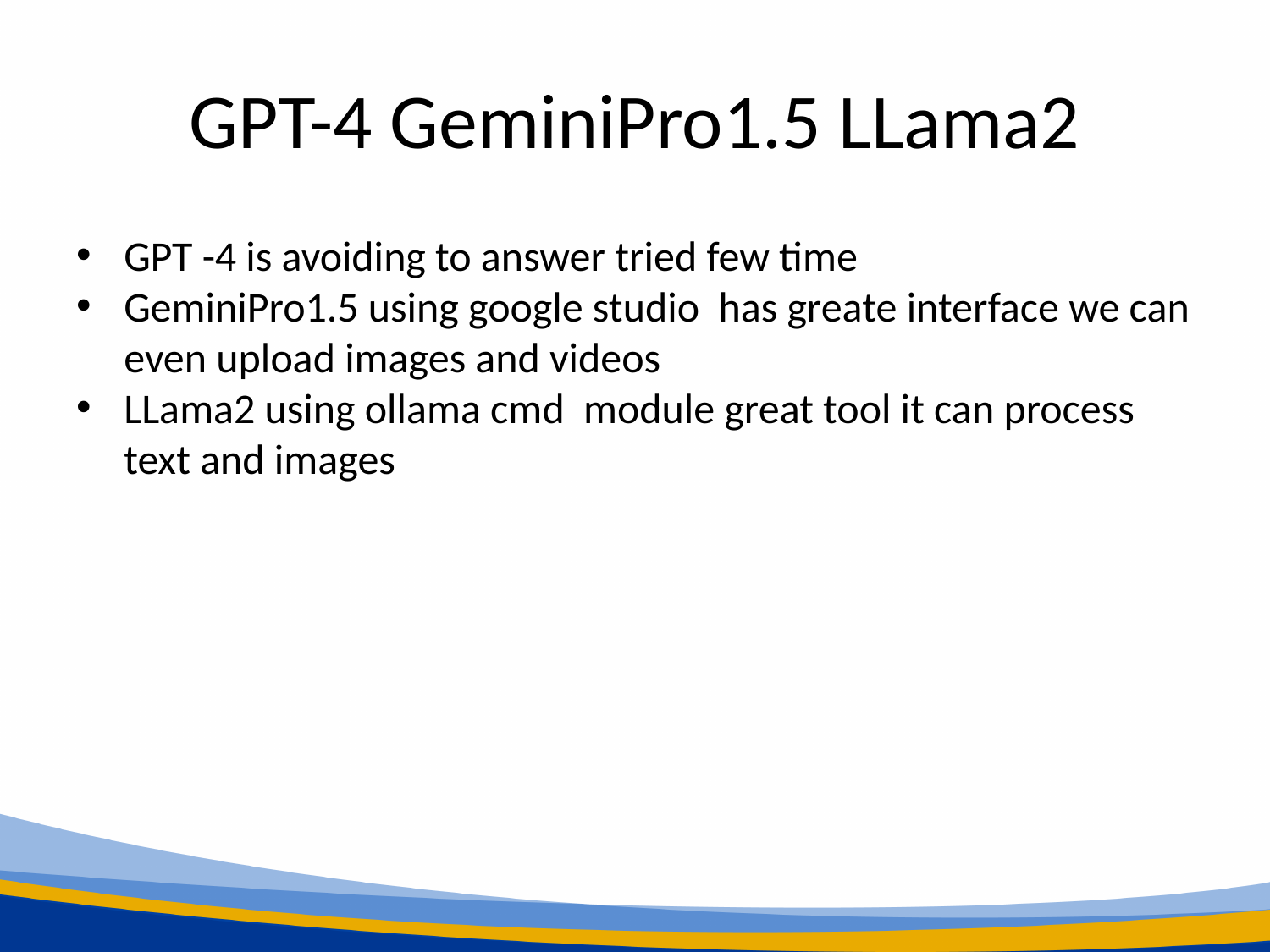

# GPT-4 GeminiPro1.5 LLama2
GPT -4 is avoiding to answer tried few time
GeminiPro1.5 using google studio  has greate interface we can even upload images and videos
LLama2 using ollama cmd  module great tool it can process text and images